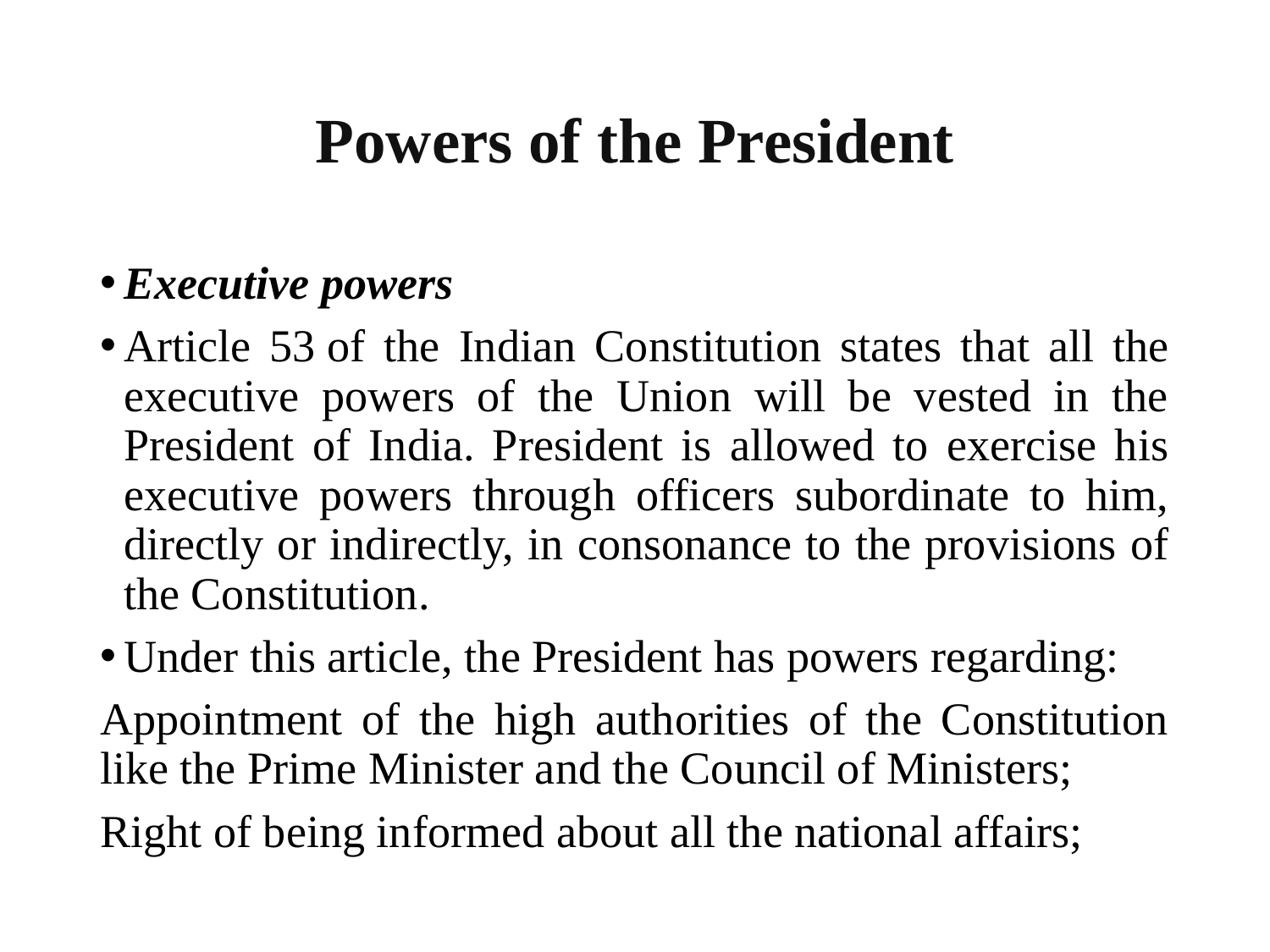

# Powers of the President
Executive powers
Article 53 of the Indian Constitution states that all the executive powers of the Union will be vested in the President of India. President is allowed to exercise his executive powers through officers subordinate to him, directly or indirectly, in consonance to the provisions of the Constitution.
Under this article, the President has powers regarding:
Appointment of the high authorities of the Constitution like the Prime Minister and the Council of Ministers;
Right of being informed about all the national affairs;